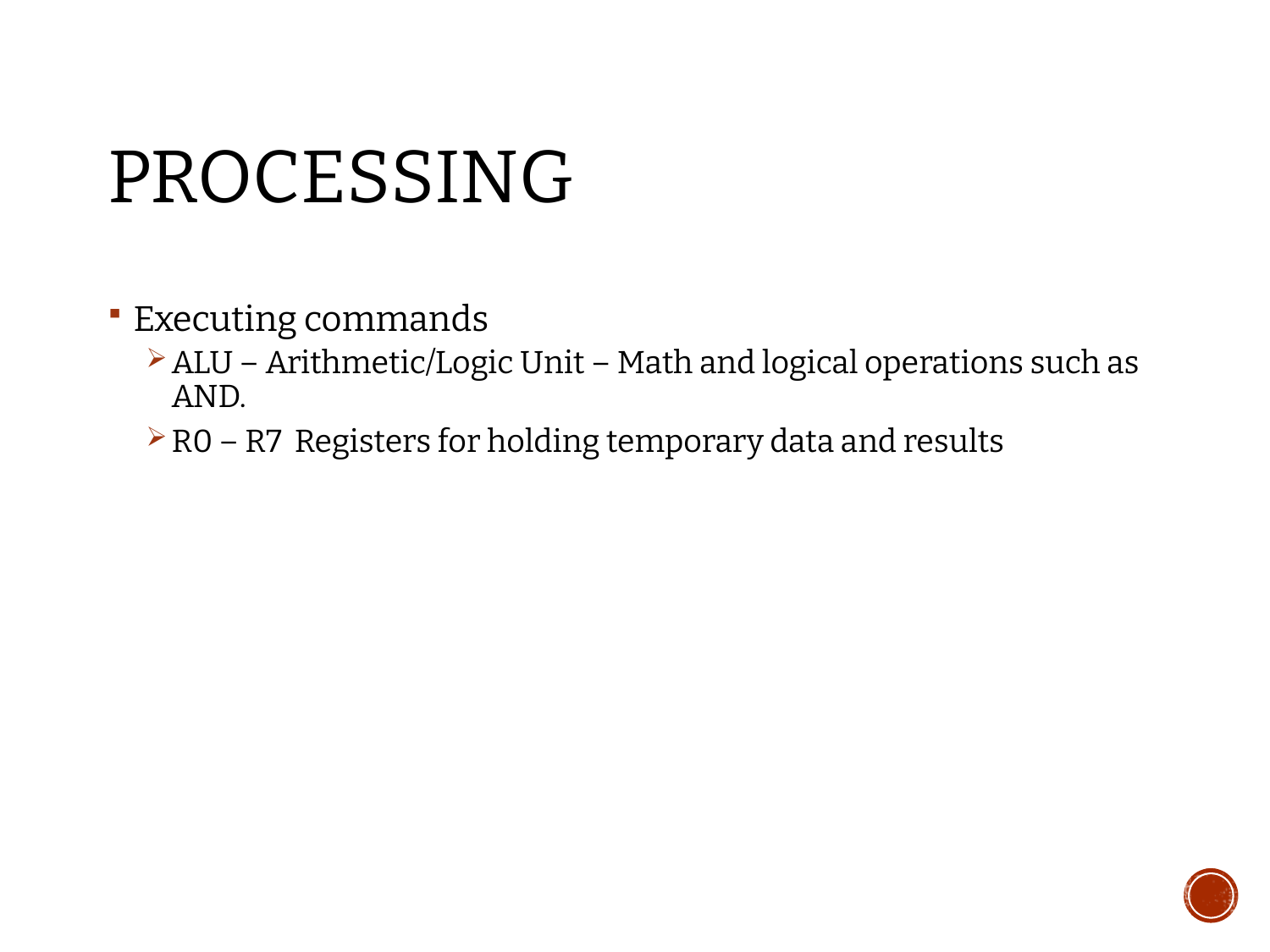

# Processing
Executing commands
ALU – Arithmetic/Logic Unit – Math and logical operations such as AND.
R0 – R7  Registers for holding temporary data and results